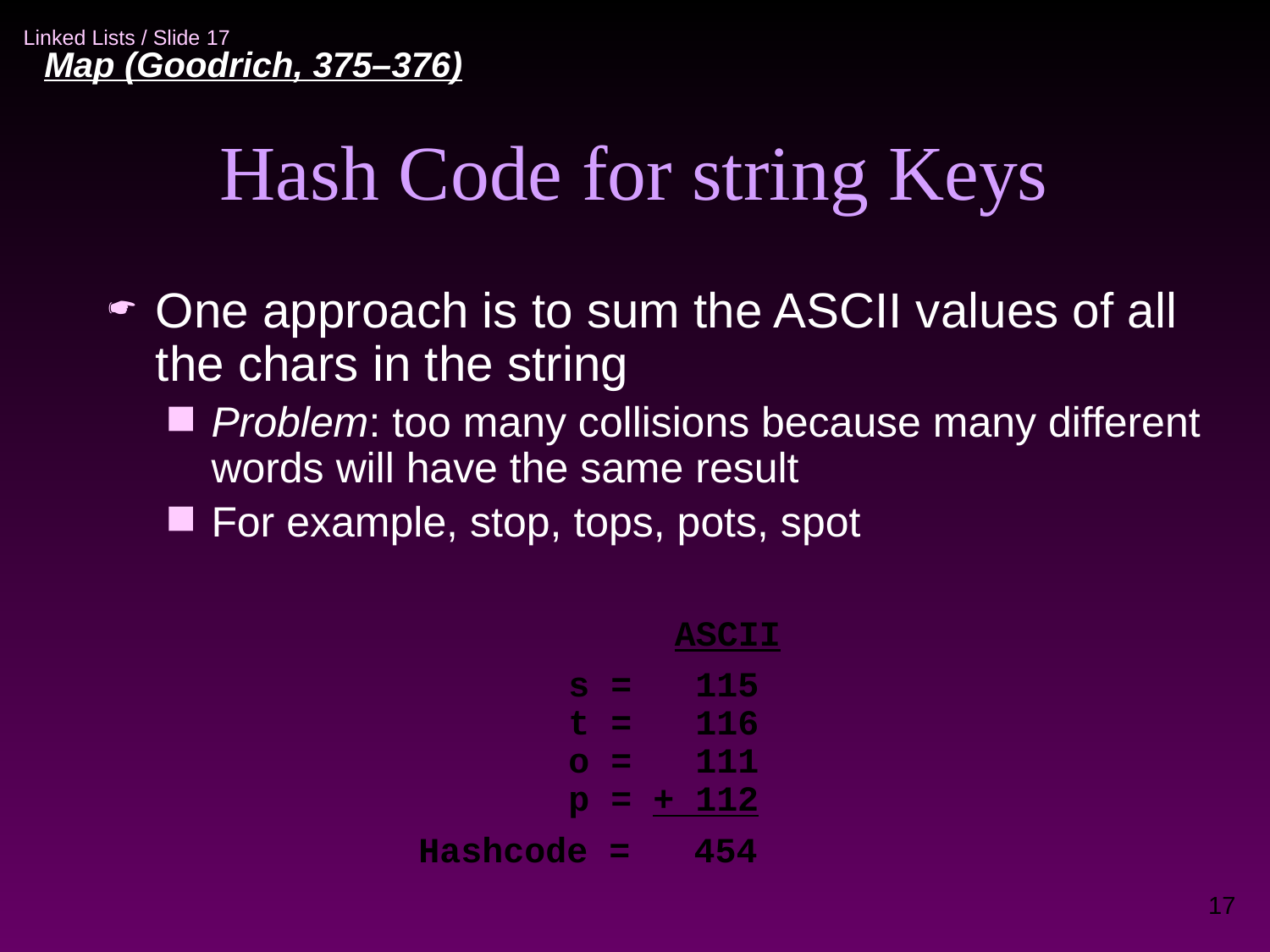

Map (Goodrich, 375–376)‏
Hash Code for string Keys
One approach is to sum the ASCII values of all the chars in the string
Problem: too many collisions because many different words will have the same result
For example, stop, tops, pots, spot
		ASCII
	s =   115
	t =   116
	o =   111
	p = + 112
Hashcode =   454
17